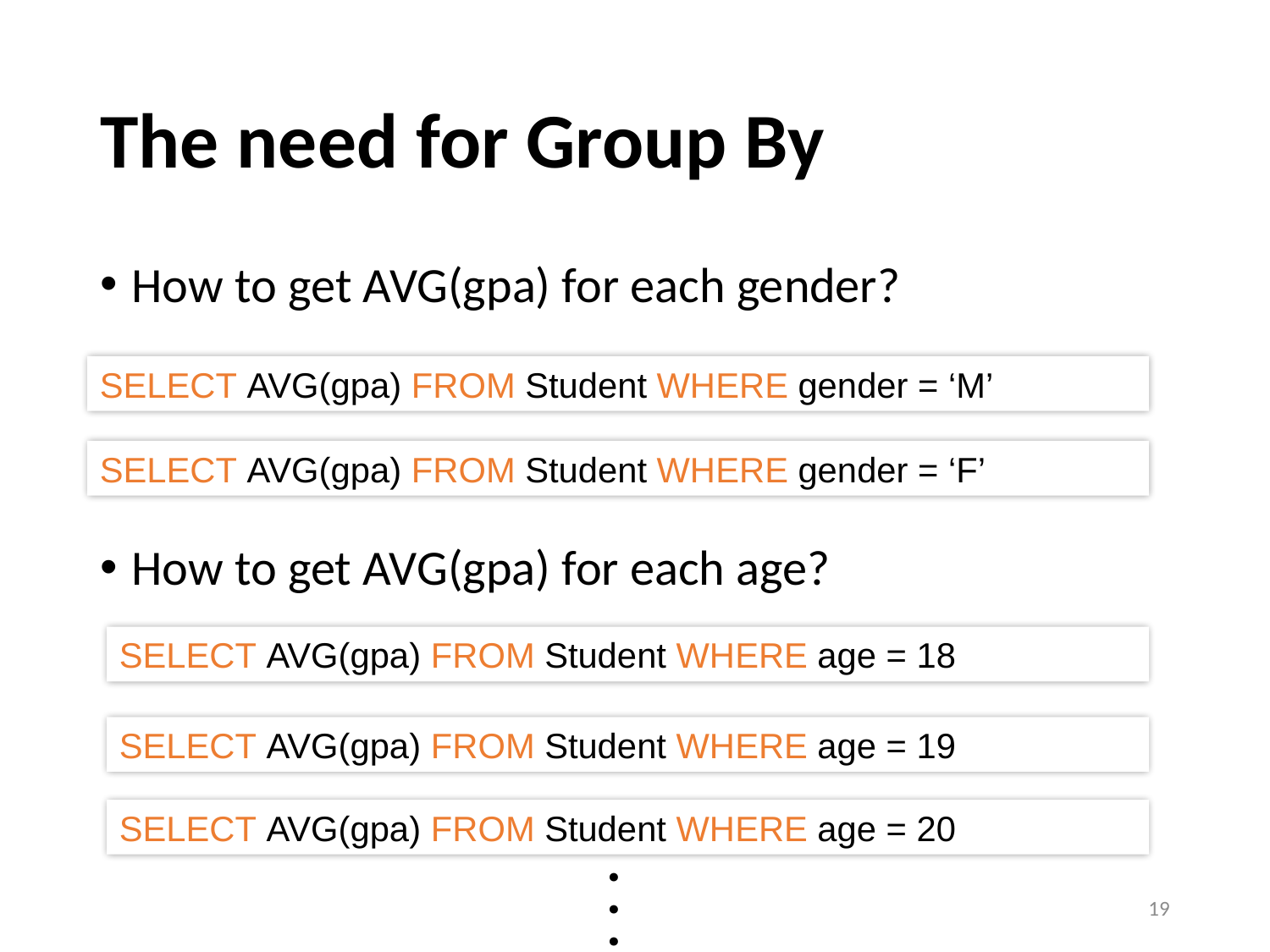

# The need for Group By
How to get AVG(gpa) for each gender?

How to get AVG(gpa) for each age?

SELECT AVG(gpa) FROM Student WHERE gender = ‘M’
SELECT AVG(gpa) FROM Student WHERE gender = ‘F’
SELECT AVG(gpa) FROM Student WHERE age = 18
SELECT AVG(gpa) FROM Student WHERE age = 19
SELECT AVG(gpa) FROM Student WHERE age = 20
.
.
.
19